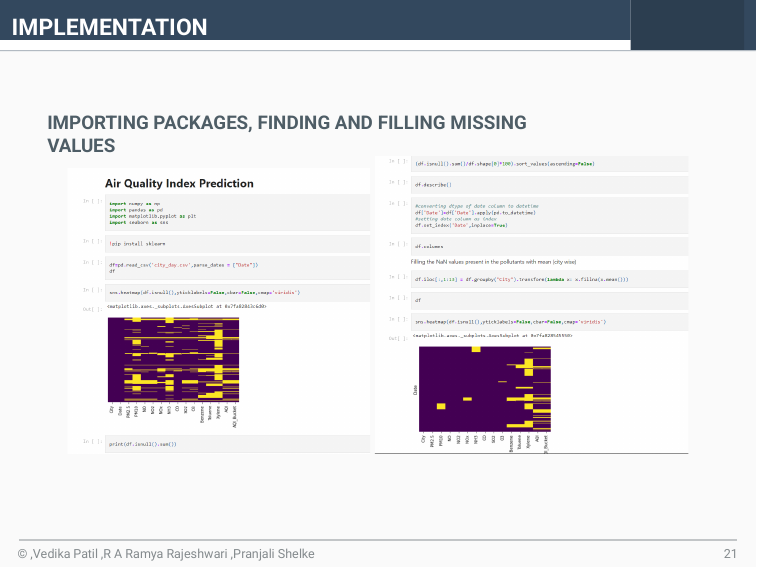

IMPLEMENTATION

# IMPORTING PACKAGES, FINDING AND FILLING MISSING VALUES

© ,Vedika Patil ,R A Ramya Rajeshwari ,Pranjali Shelke
21